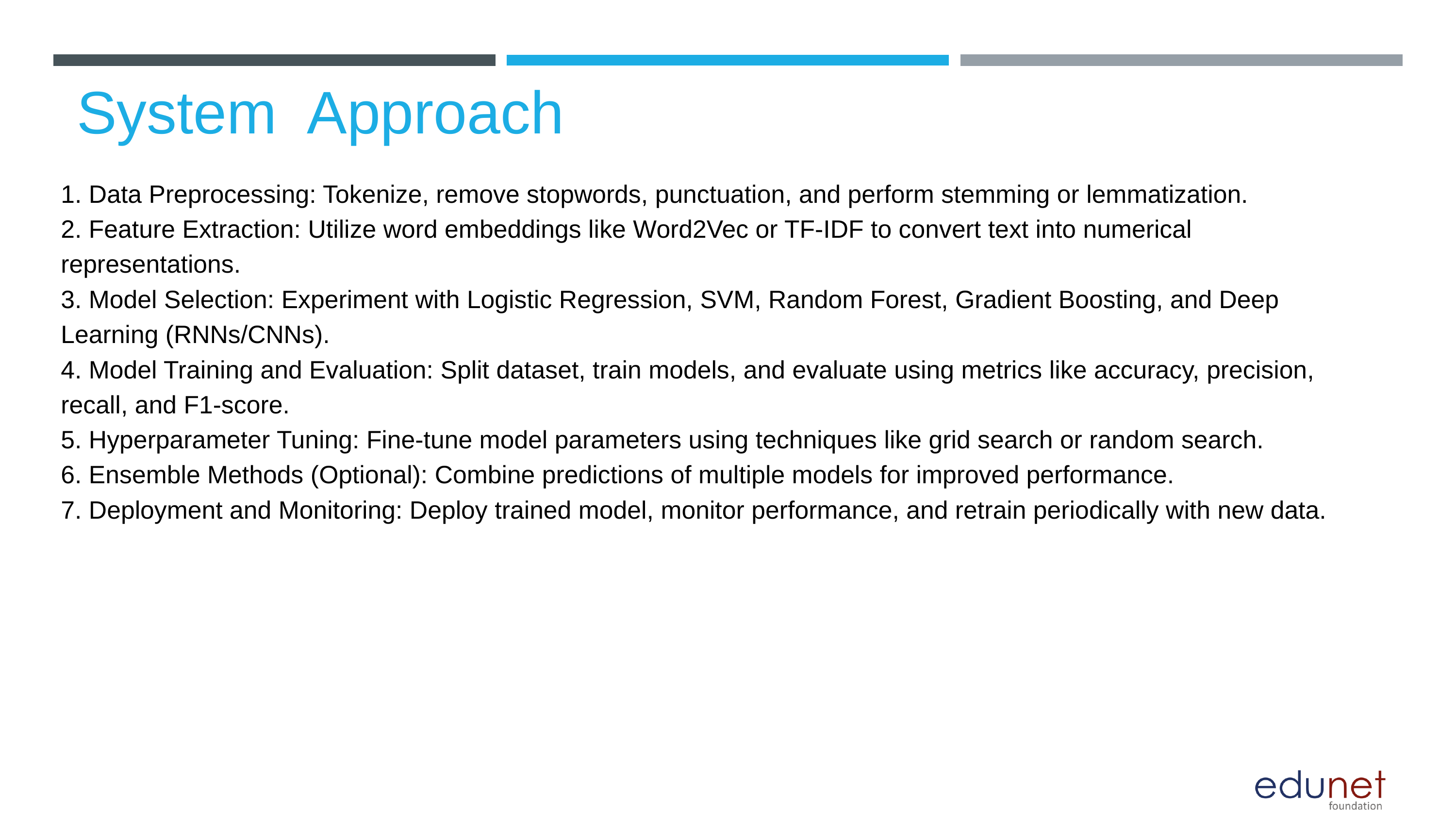

System  Approach
1. Data Preprocessing: Tokenize, remove stopwords, punctuation, and perform stemming or lemmatization.
2. Feature Extraction: Utilize word embeddings like Word2Vec or TF-IDF to convert text into numerical representations.
3. Model Selection: Experiment with Logistic Regression, SVM, Random Forest, Gradient Boosting, and Deep Learning (RNNs/CNNs).
4. Model Training and Evaluation: Split dataset, train models, and evaluate using metrics like accuracy, precision, recall, and F1-score.
5. Hyperparameter Tuning: Fine-tune model parameters using techniques like grid search or random search.
6. Ensemble Methods (Optional): Combine predictions of multiple models for improved performance.
7. Deployment and Monitoring: Deploy trained model, monitor performance, and retrain periodically with new data.